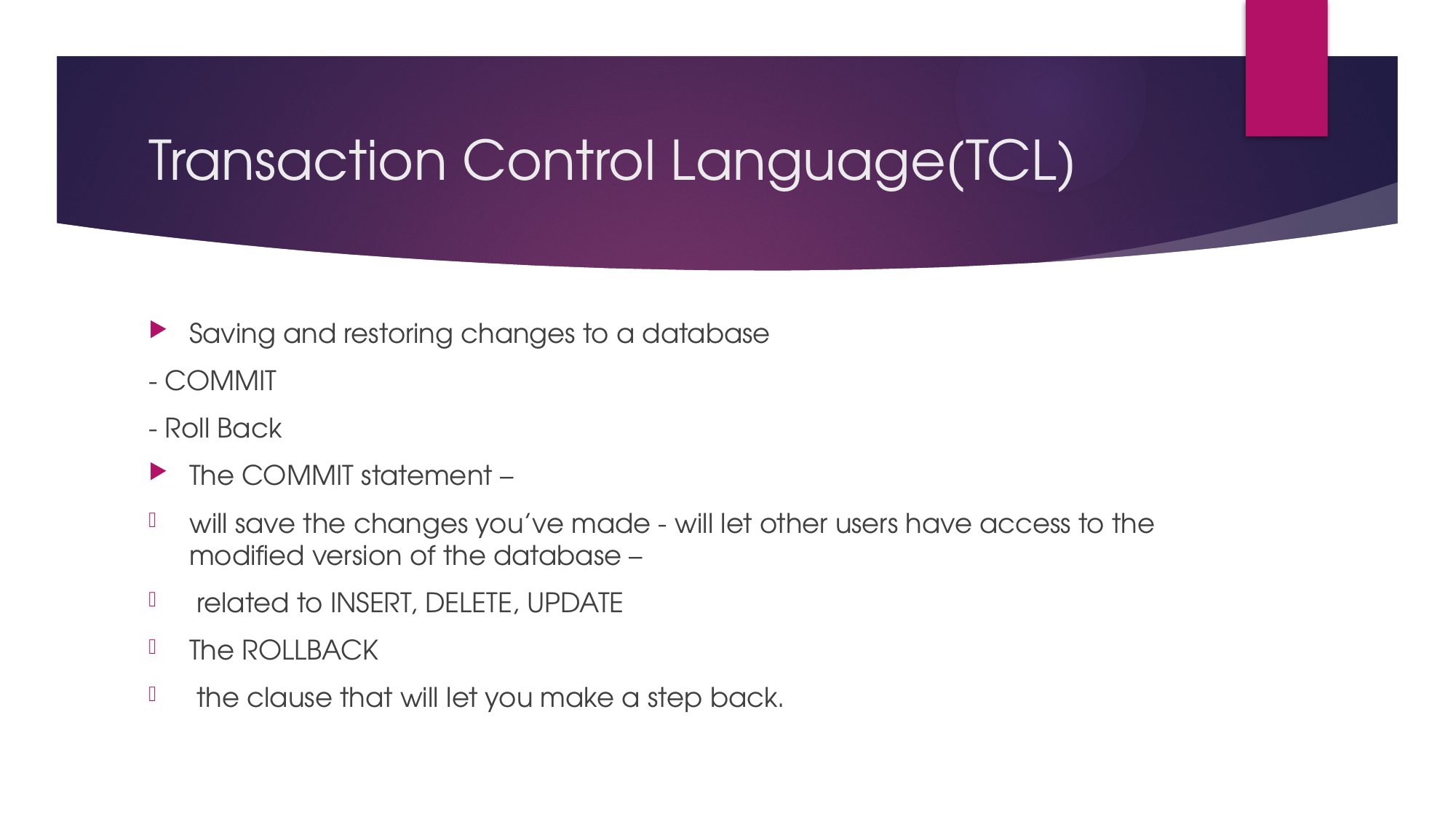

# Transaction Control Language(TCL)
Saving and restoring changes to a database
- COMMIT
- Roll Back
The COMMIT statement –
will save the changes you’ve made - will let other users have access to the modified version of the database –
 related to INSERT, DELETE, UPDATE
The ROLLBACK
 the clause that will let you make a step back.